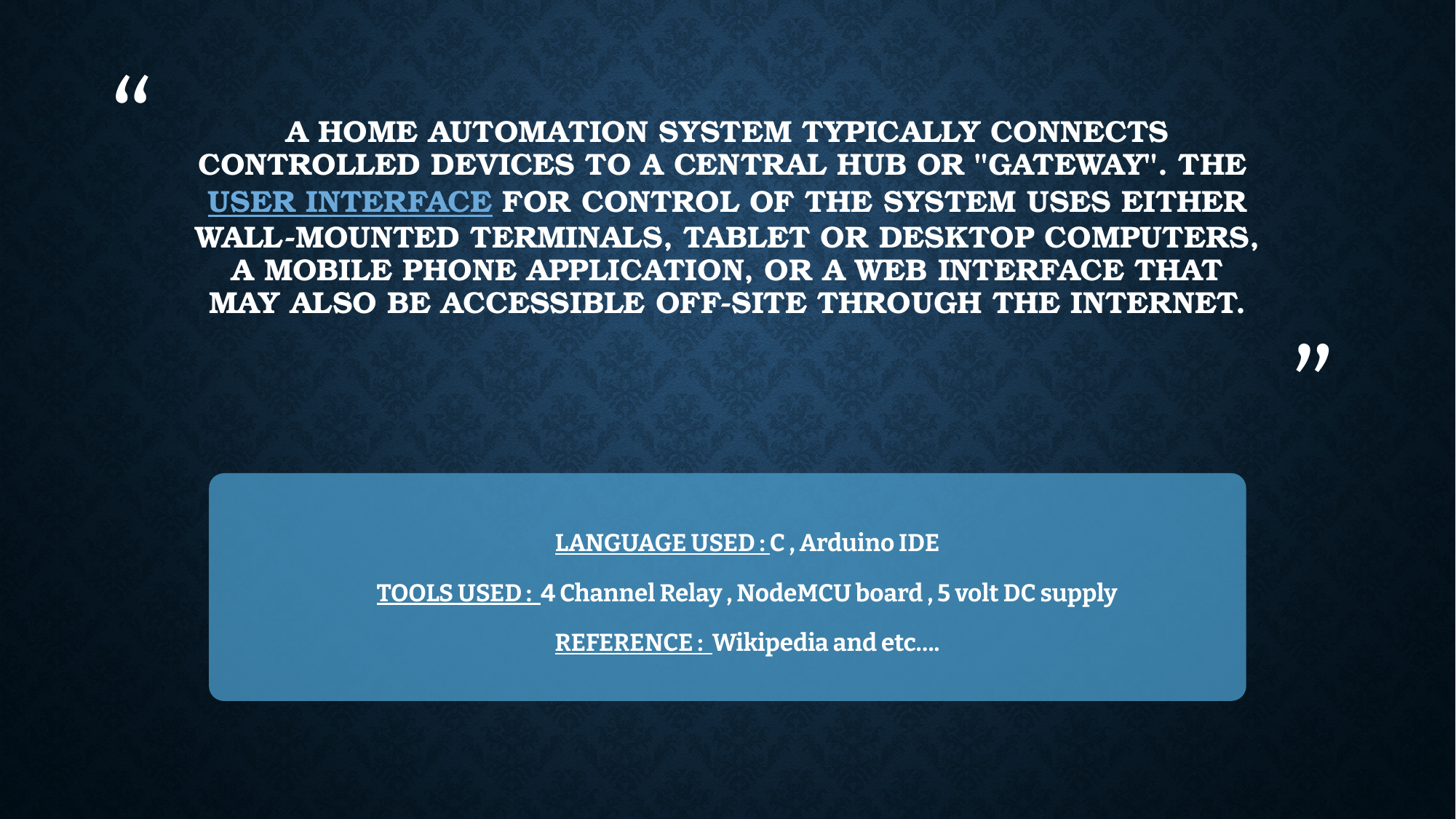

# A home automation system typically connects controlled devices to a central hub or "gateway". The user interface for control of the system uses either wall-mounted terminals, tablet or desktop computers, a mobile phone application, or a Web interface that may also be accessible off-site through the Internet.
LANGUAGE USED : C , Arduino IDE
TOOLS USED :  4 Channel Relay , NodeMCU board , 5 volt DC supply
REFERENCE :  Wikipedia and etc….